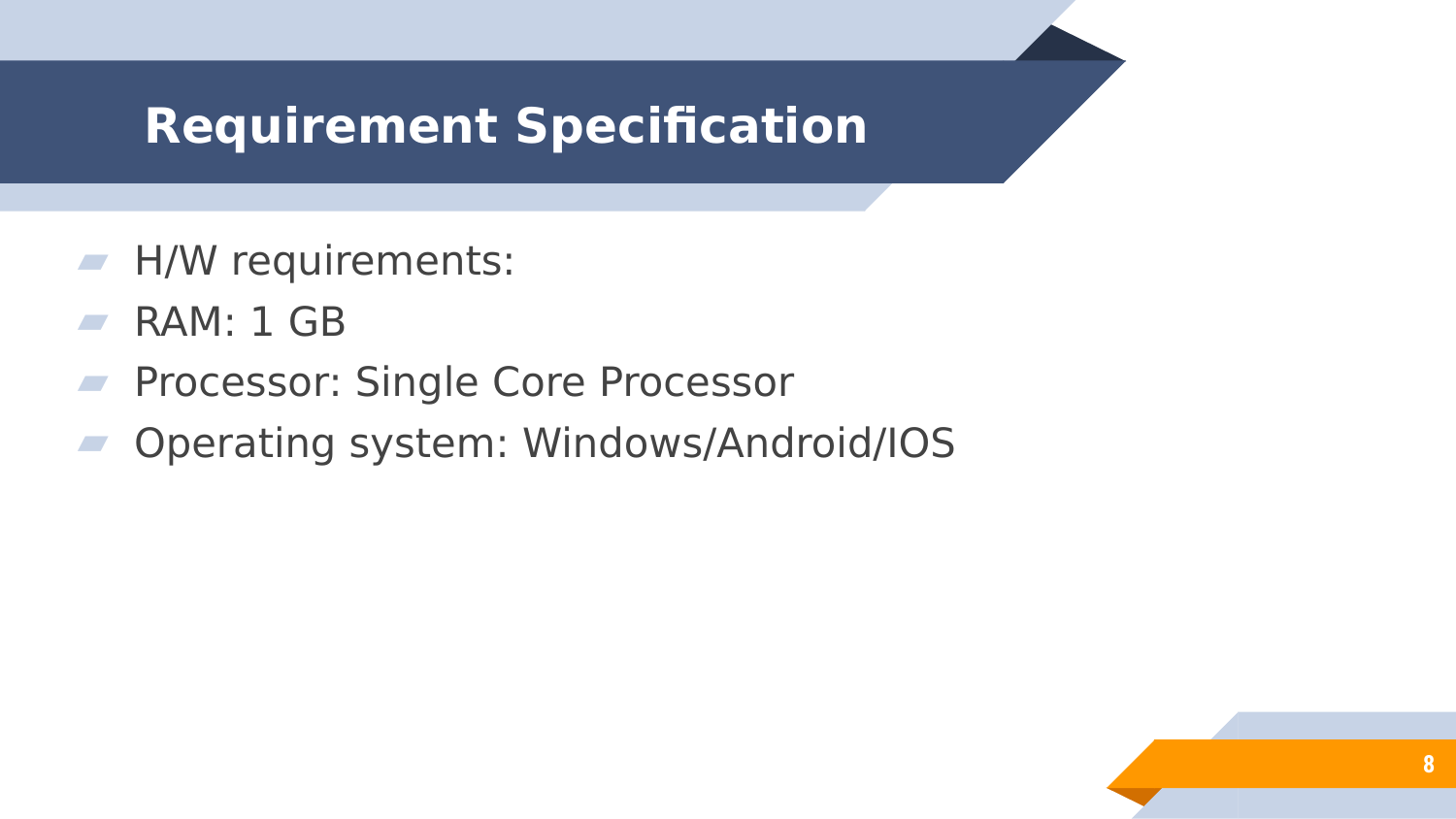

# Requirement Specification
H/W requirements:
RAM: 1 GB
Processor: Single Core Processor
Operating system: Windows/Android/IOS

8